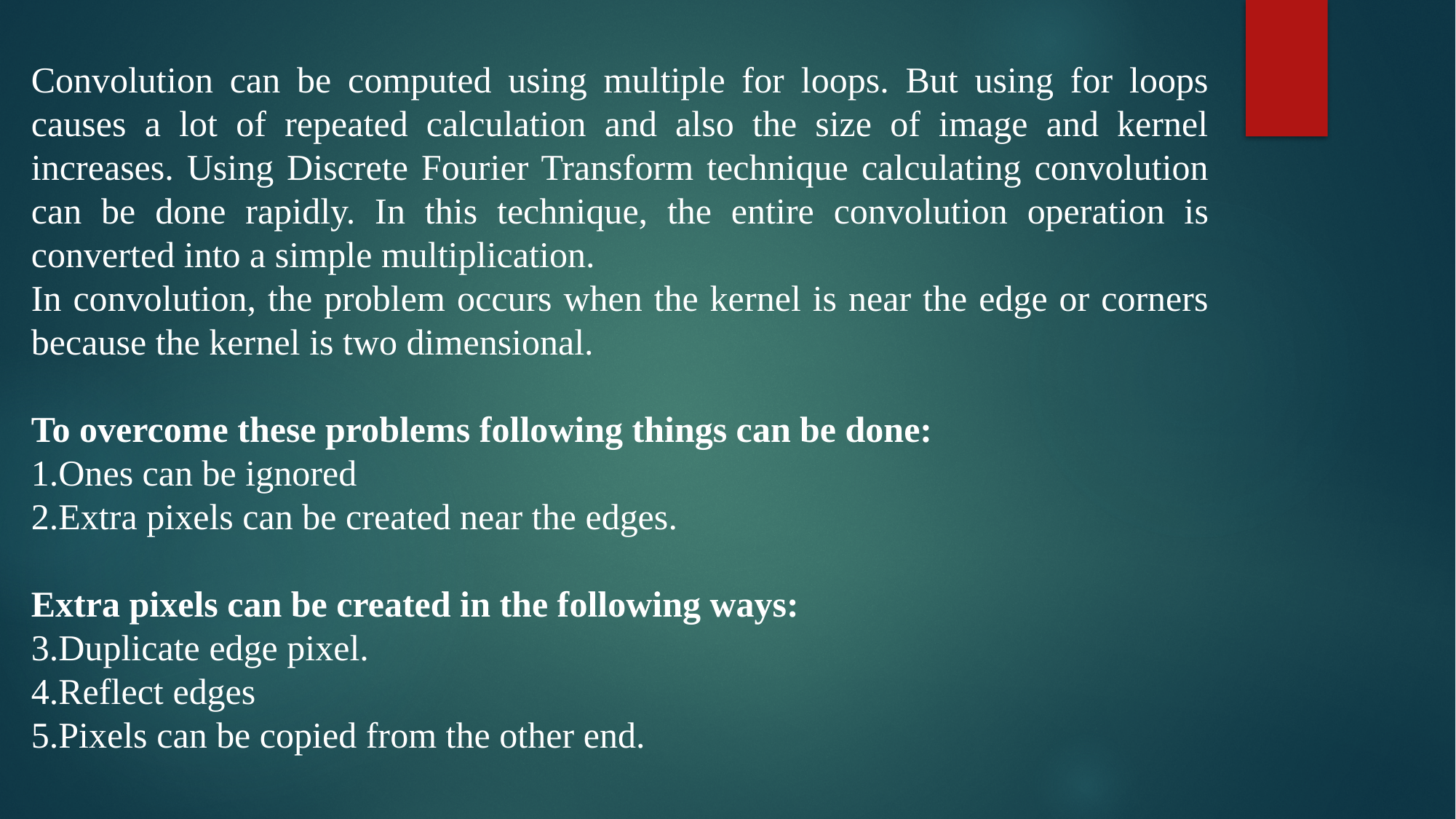

Convolution can be computed using multiple for loops. But using for loops causes a lot of repeated calculation and also the size of image and kernel increases. Using Discrete Fourier Transform technique calculating convolution can be done rapidly. In this technique, the entire convolution operation is converted into a simple multiplication.
In convolution, the problem occurs when the kernel is near the edge or corners because the kernel is two dimensional.

To overcome these problems following things can be done:
Ones can be ignored
Extra pixels can be created near the edges.

Extra pixels can be created in the following ways:
Duplicate edge pixel.
Reflect edges
Pixels can be copied from the other end.